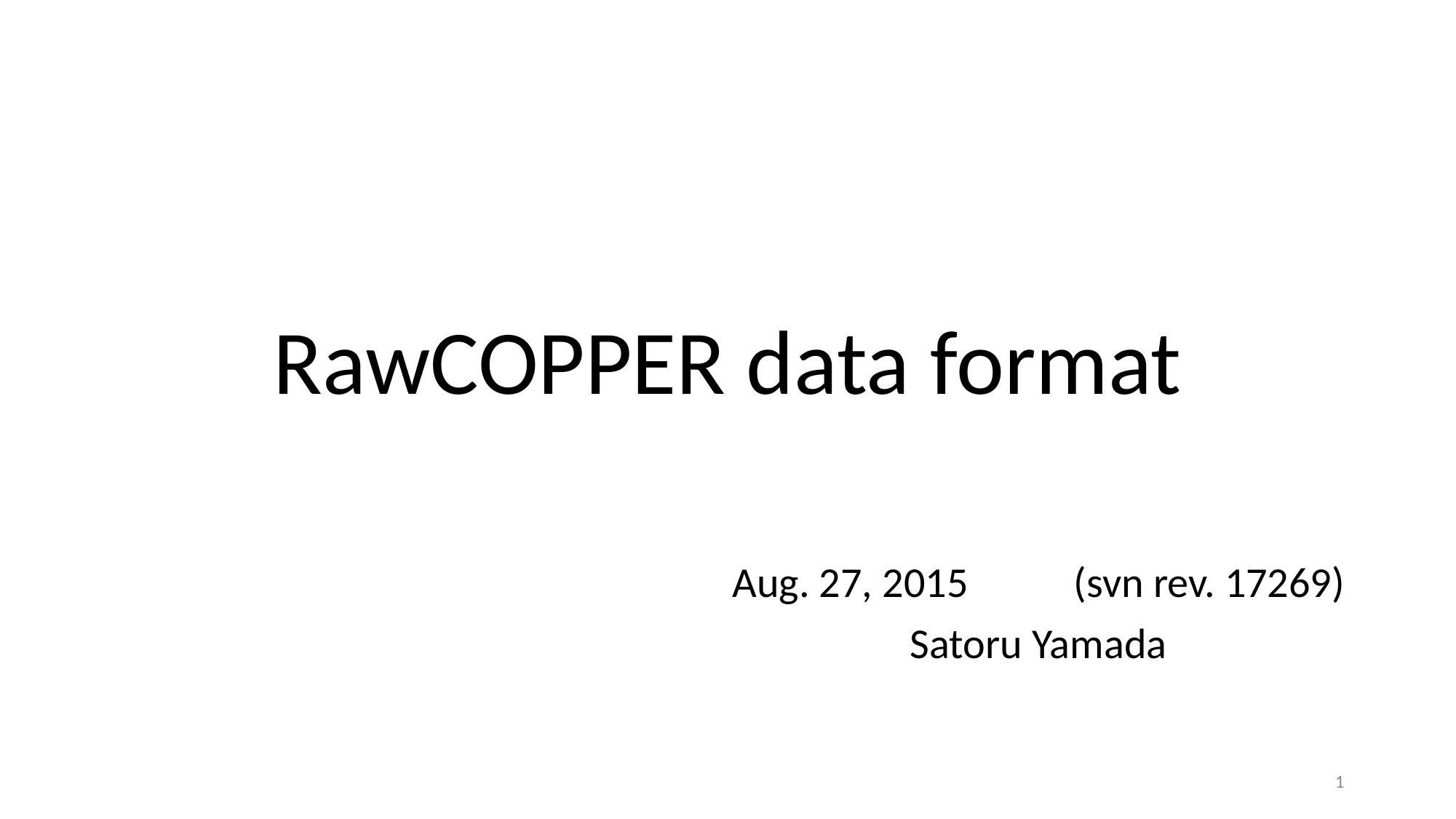

# RawCOPPER data format
Aug. 27, 2015　　(svn rev. 17269)
Satoru Yamada
1